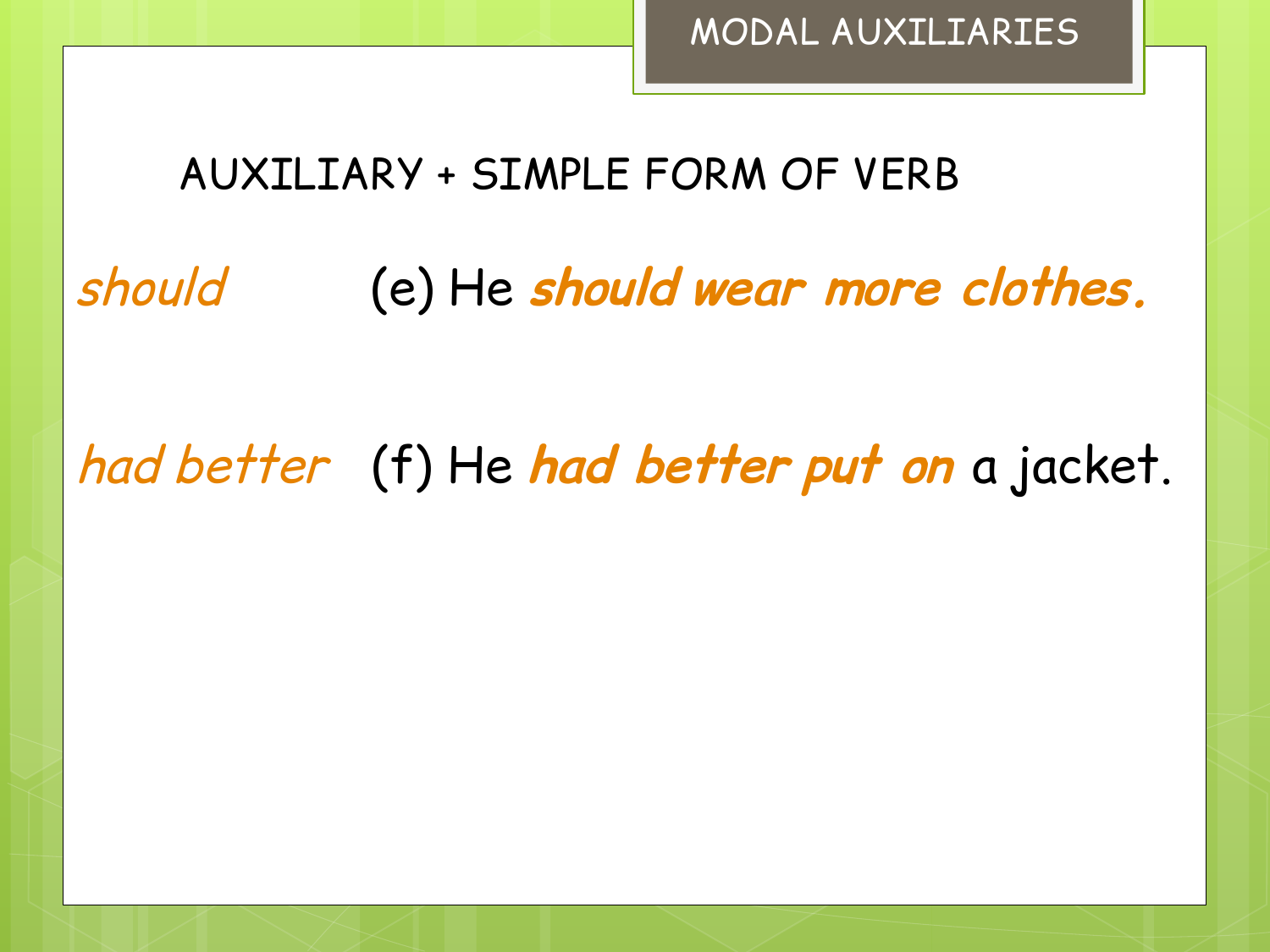

MODAL AUXILIARIES
AUXILIARY + SIMPLE FORM OF VERB
should          (e) He should wear more clothes.

had better   (f) He had better put on a jacket.